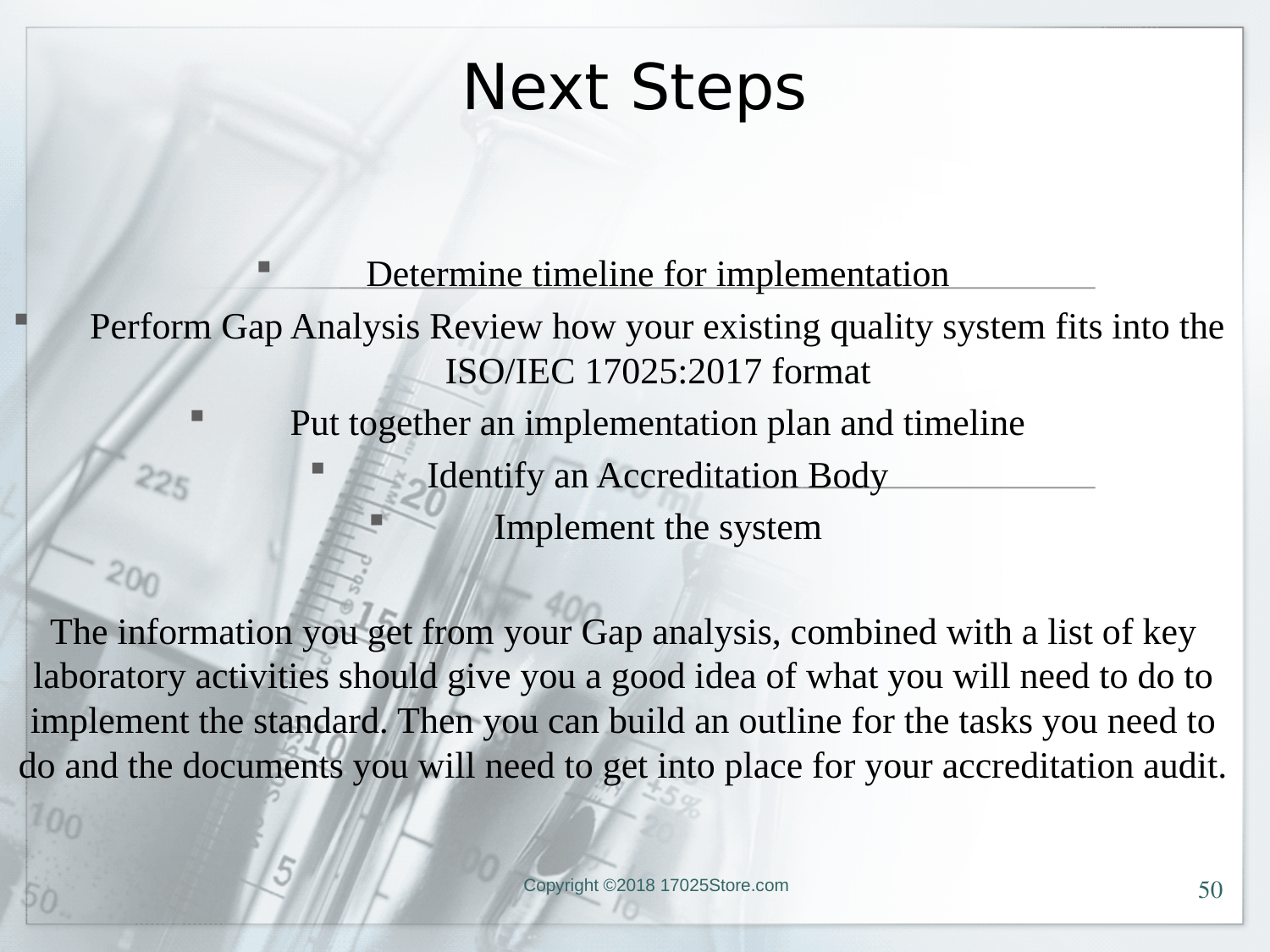

# Next Steps
Determine timeline for implementation
Perform Gap Analysis Review how your existing quality system fits into the ISO/IEC 17025:2017 format
Put together an implementation plan and timeline
Identify an Accreditation Body
Implement the system

The information you get from your Gap analysis, combined with a list of key laboratory activities should give you a good idea of what you will need to do to implement the standard. Then you can build an outline for the tasks you need to do and the documents you will need to get into place for your accreditation audit.

Copyright ©2018 17025Store.com
50